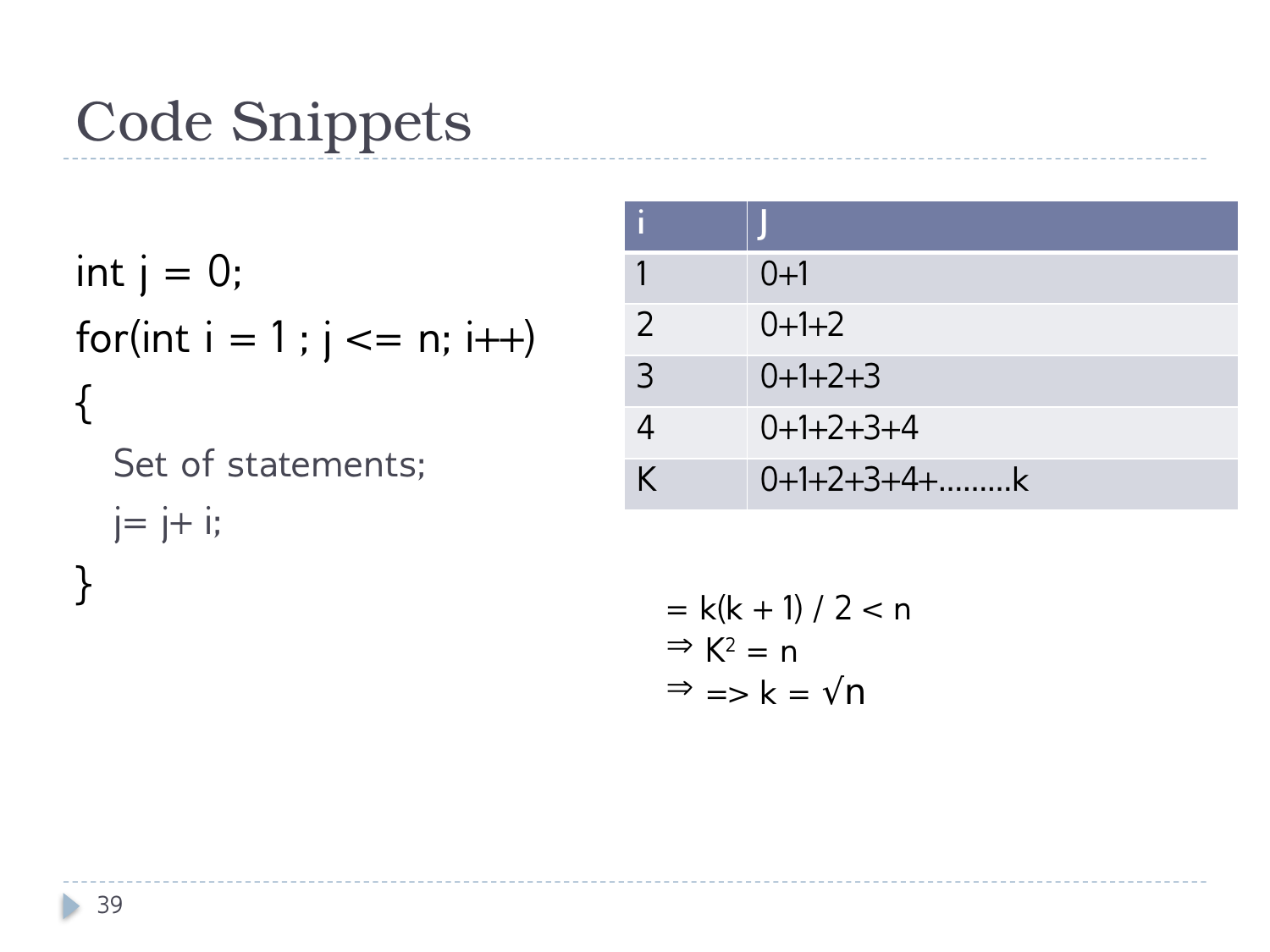

# Code Snippets

int j = 0;
for(int i = 1 ; j <= n; i++)
{
Set of statements;
j= j+ i;
}
| i | J |
| --- | --- |
| 1 | 0+1 |
| 2 | 0+1+2 |
| 3 | 0+1+2+3 |
| 4 | 0+1+2+3+4 |
| K | 0+1+2+3+4+………k |
= k(k + 1) / 2 < n
K2 = n
=> k = √n
39